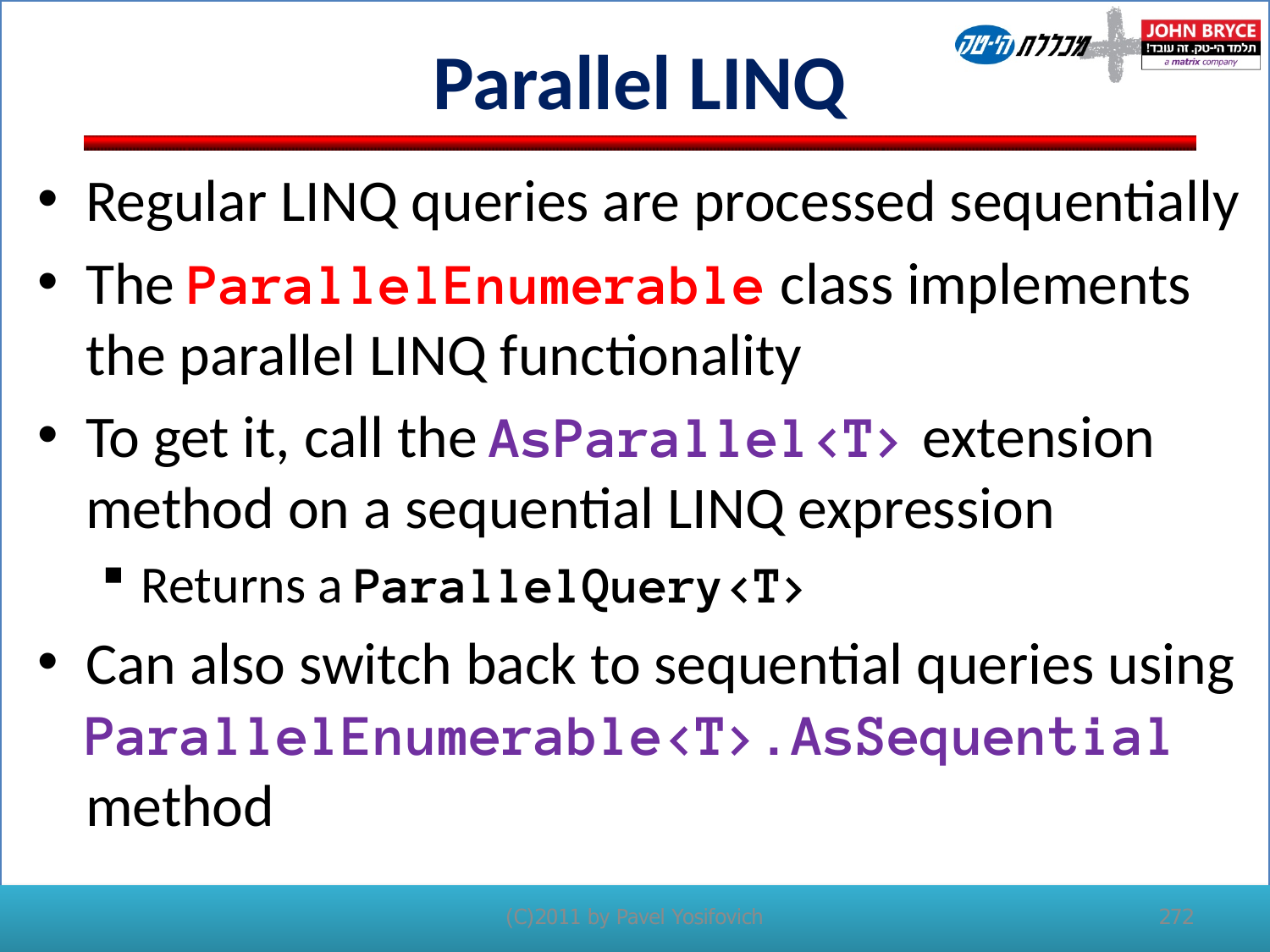

# Parallel LINQ
Regular LINQ queries are processed sequentially
The ParallelEnumerable class implements the parallel LINQ functionality
To get it, call the AsParallel<T> extension method on a sequential LINQ expression
Returns a ParallelQuery<T>
Can also switch back to sequential queries using ParallelEnumerable<T>.AsSequential method
272
(C)2011 by Pavel Yosifovich